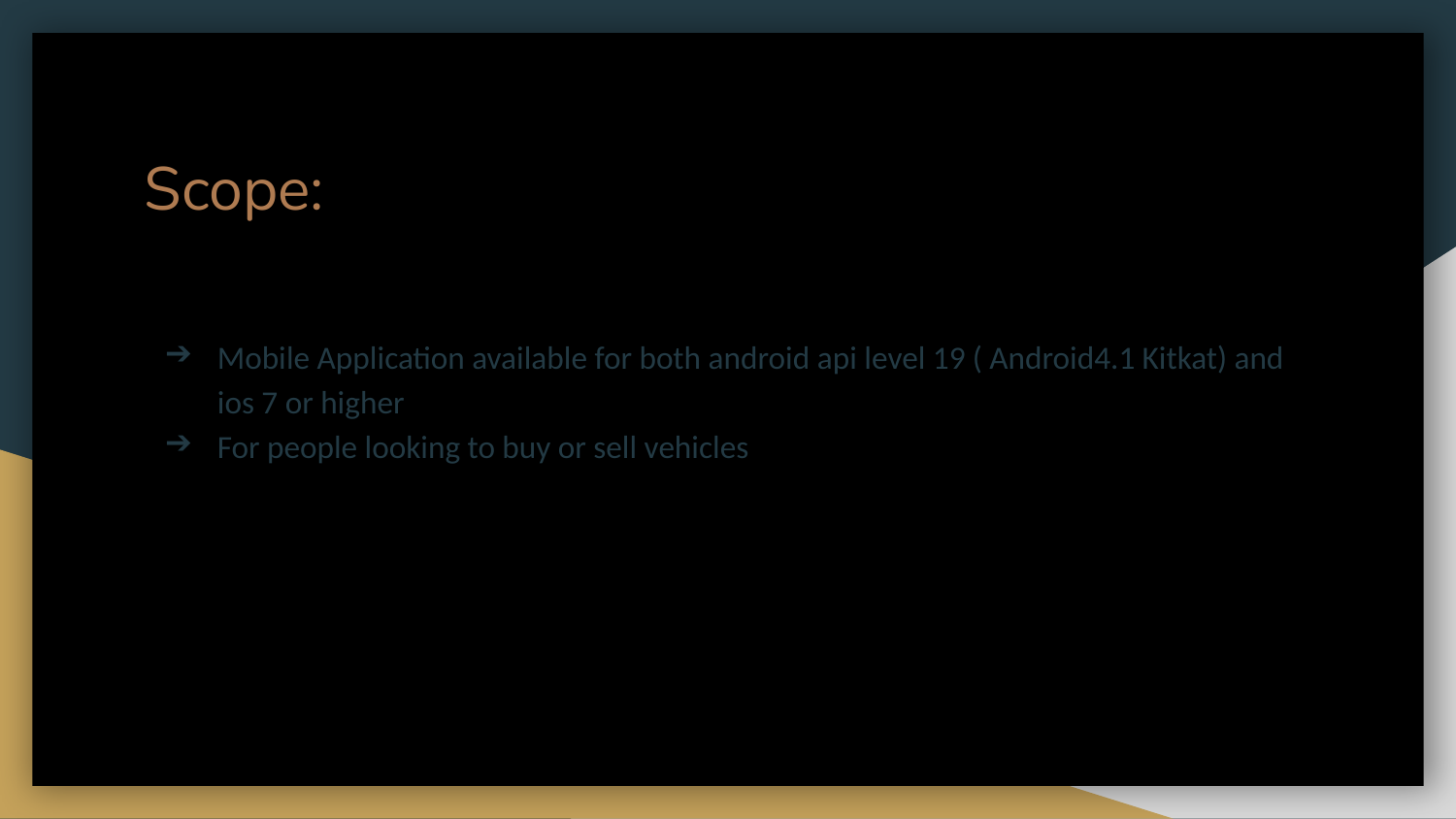

Scope:
Mobile Application available for both android api level 19 ( Android4.1 Kitkat) and ios 7 or higher
For people looking to buy or sell vehicles